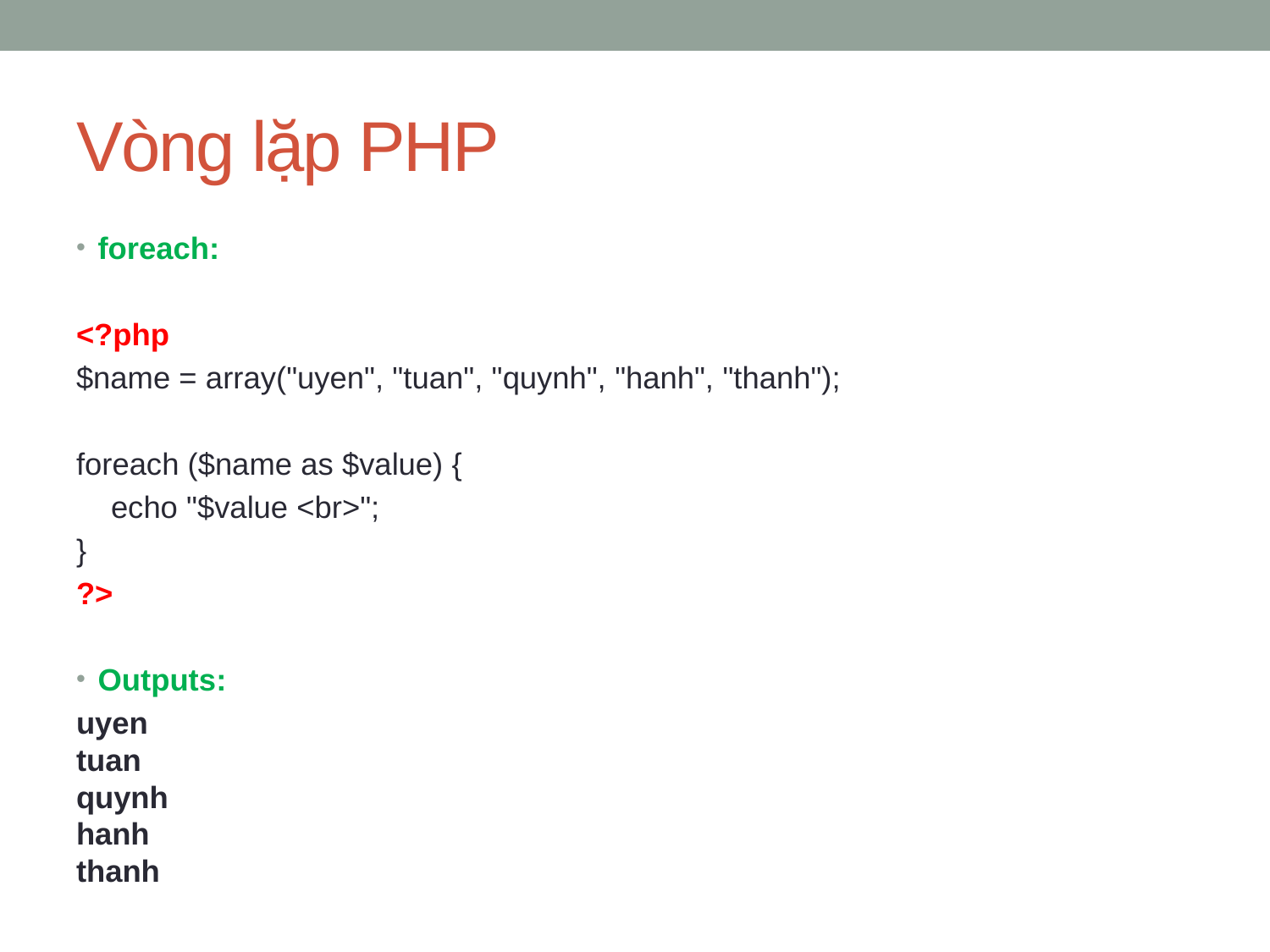

# Vòng lặp PHP
foreach:

<?php
$name = array("uyen", "tuan", "quynh", "hanh", "thanh");

foreach ($name as $value) {
    echo "$value <br>";
}
?>

Outputs:
uyen 
tuan 
quynh 
hanh 
thanh